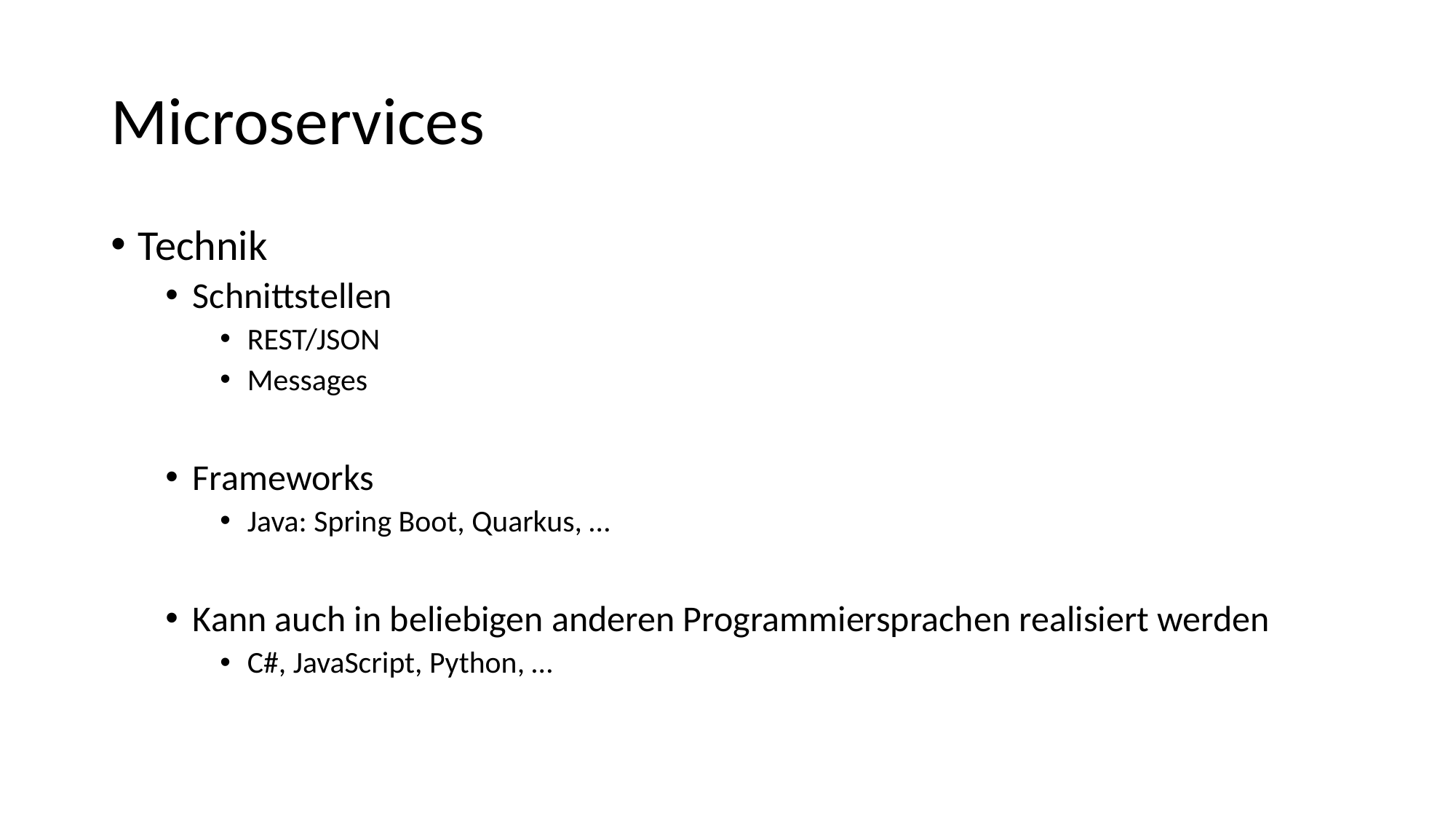

# Microservices
Technik
Schnittstellen
REST/JSON
Messages

Frameworks
Java: Spring Boot, Quarkus, …

Kann auch in beliebigen anderen Programmiersprachen realisiert werden
C#, JavaScript, Python, …